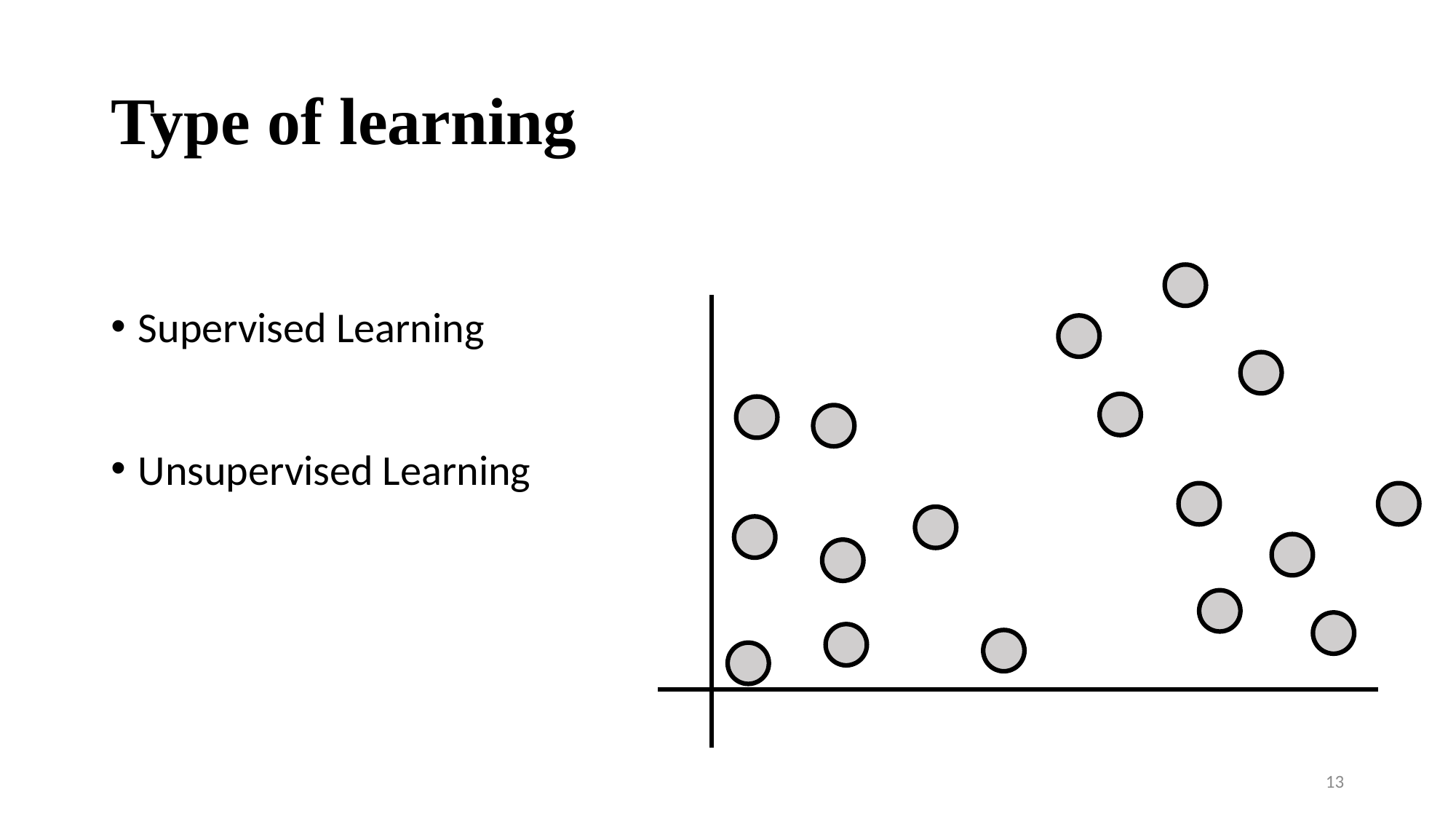

# Type of learning
Supervised Learning
Unsupervised Learning

13